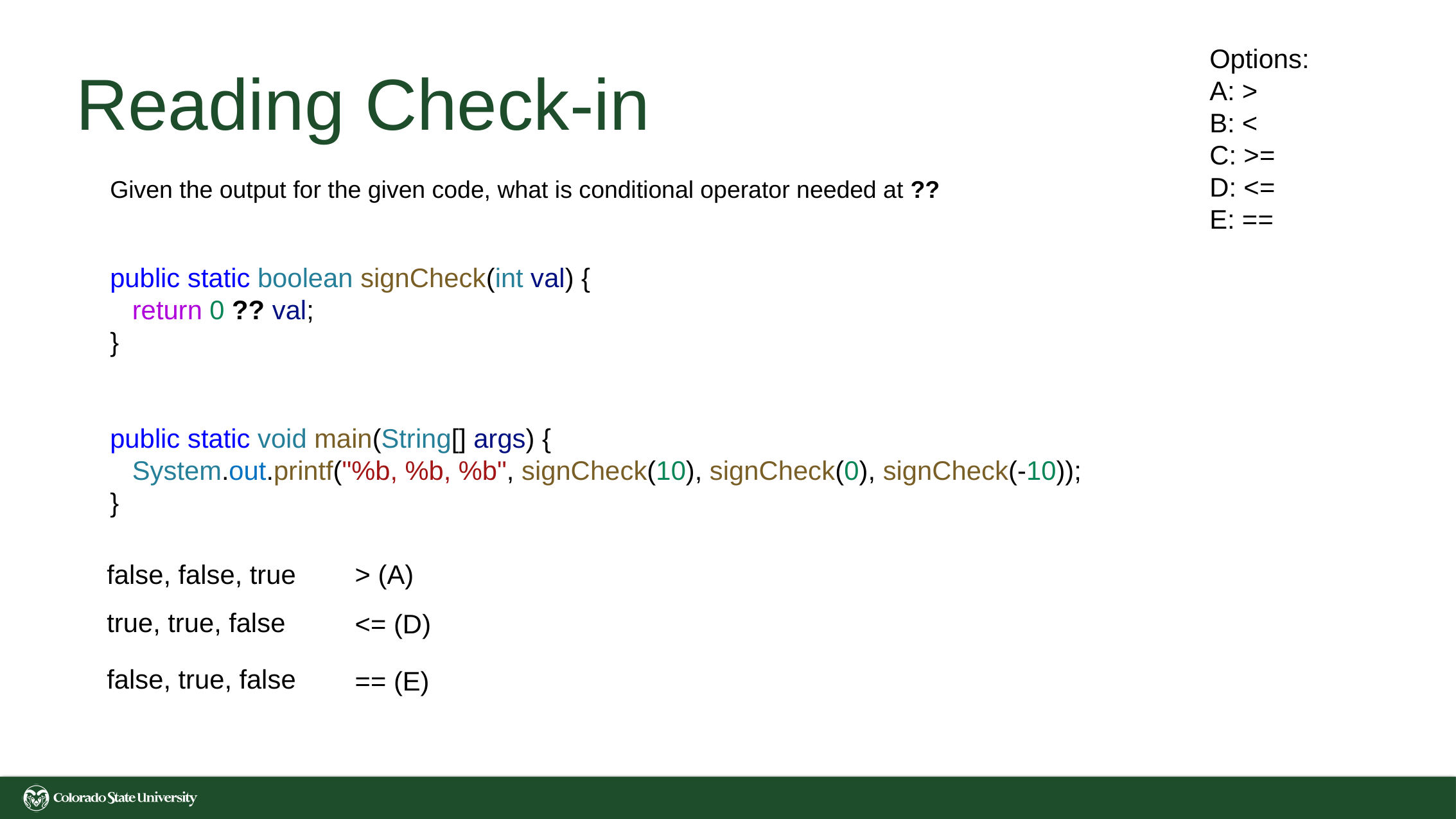

Options:
A: >
B: <
C: >=
D: <=
E: ==
# Reading Check-in
Given the output for the given code, what is conditional operator needed at ??

public static boolean signCheck(int val) {
   return 0 ?? val;
}
public static void main(String[] args) {
   System.out.printf("%b, %b, %b", signCheck(10), signCheck(0), signCheck(-10));
}
false, false, true
> (A)
true, true, false
<= (D)
false, true, false
== (E)